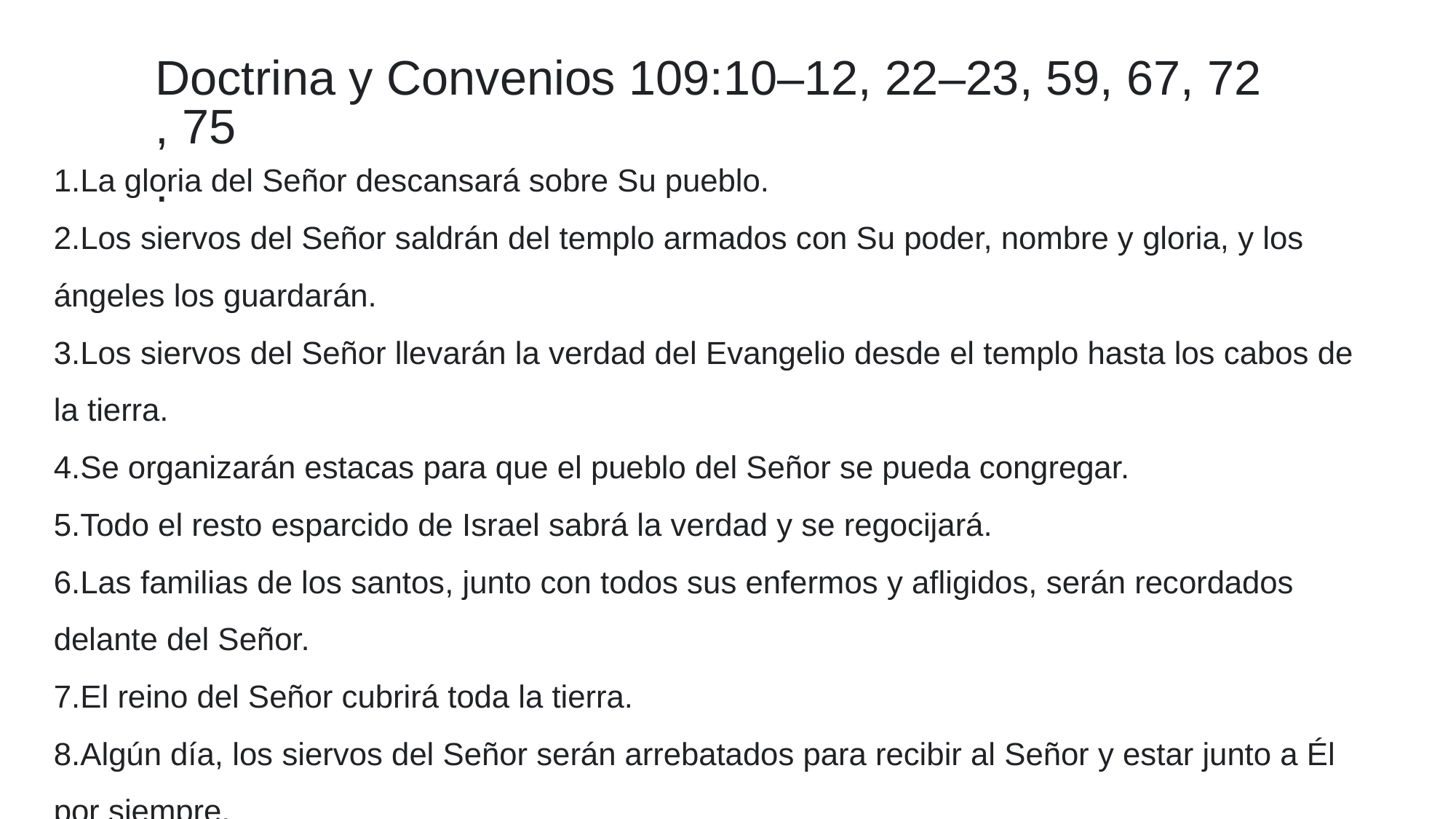

Doctrina y Convenios 109:10–12, 22–23, 59, 67, 72, 75.
La gloria del Señor descansará sobre Su pueblo.
Los siervos del Señor saldrán del templo armados con Su poder, nombre y gloria, y los ángeles los guardarán.
Los siervos del Señor llevarán la verdad del Evangelio desde el templo hasta los cabos de la tierra.
Se organizarán estacas para que el pueblo del Señor se pueda congregar.
Todo el resto esparcido de Israel sabrá la verdad y se regocijará.
Las familias de los santos, junto con todos sus enfermos y afligidos, serán recordados delante del Señor.
El reino del Señor cubrirá toda la tierra.
Algún día, los siervos del Señor serán arrebatados para recibir al Señor y estar junto a Él por siempre.